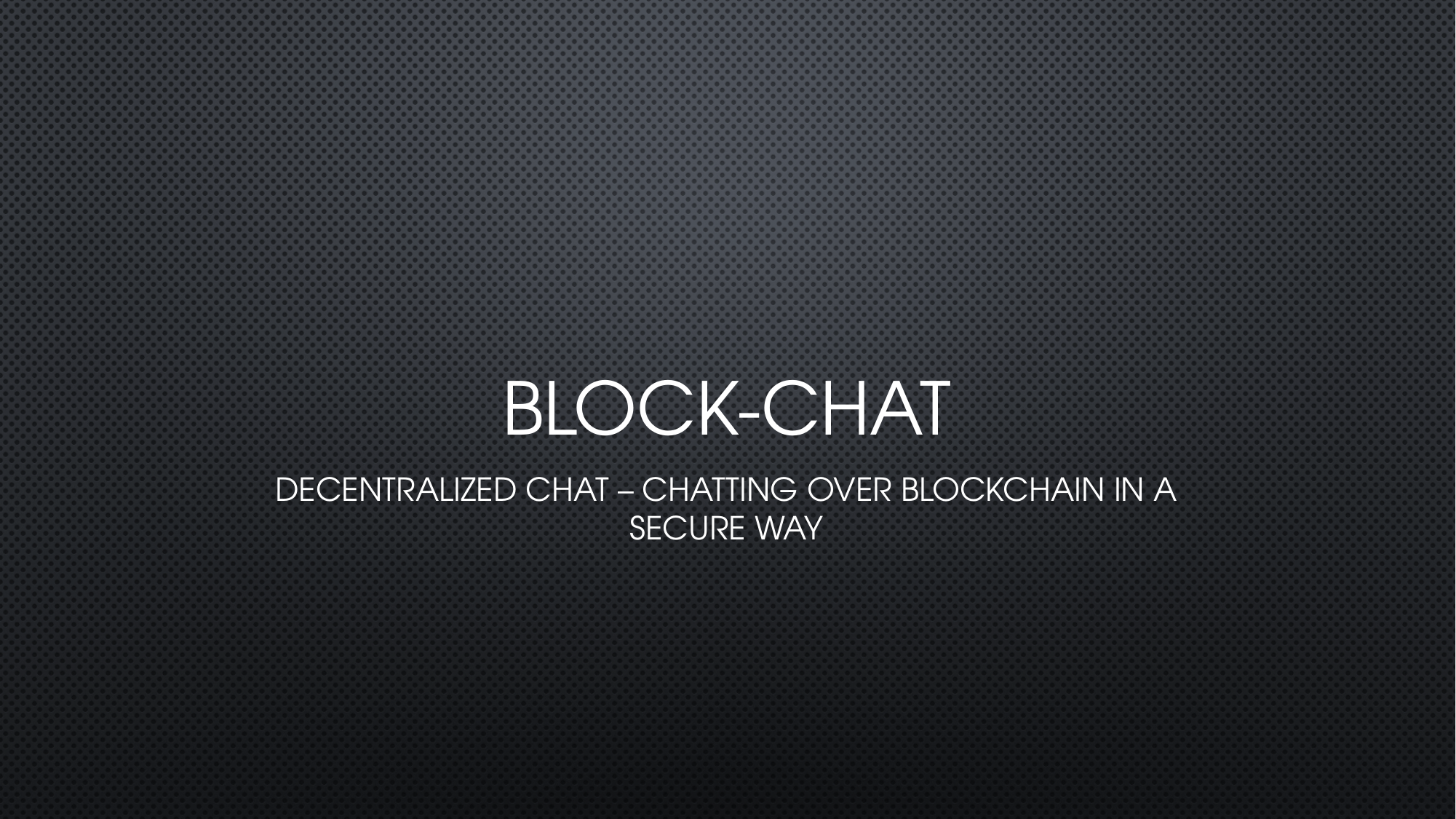

# Block-chat
Decentralized chat – chatting over blockchain in a secure way